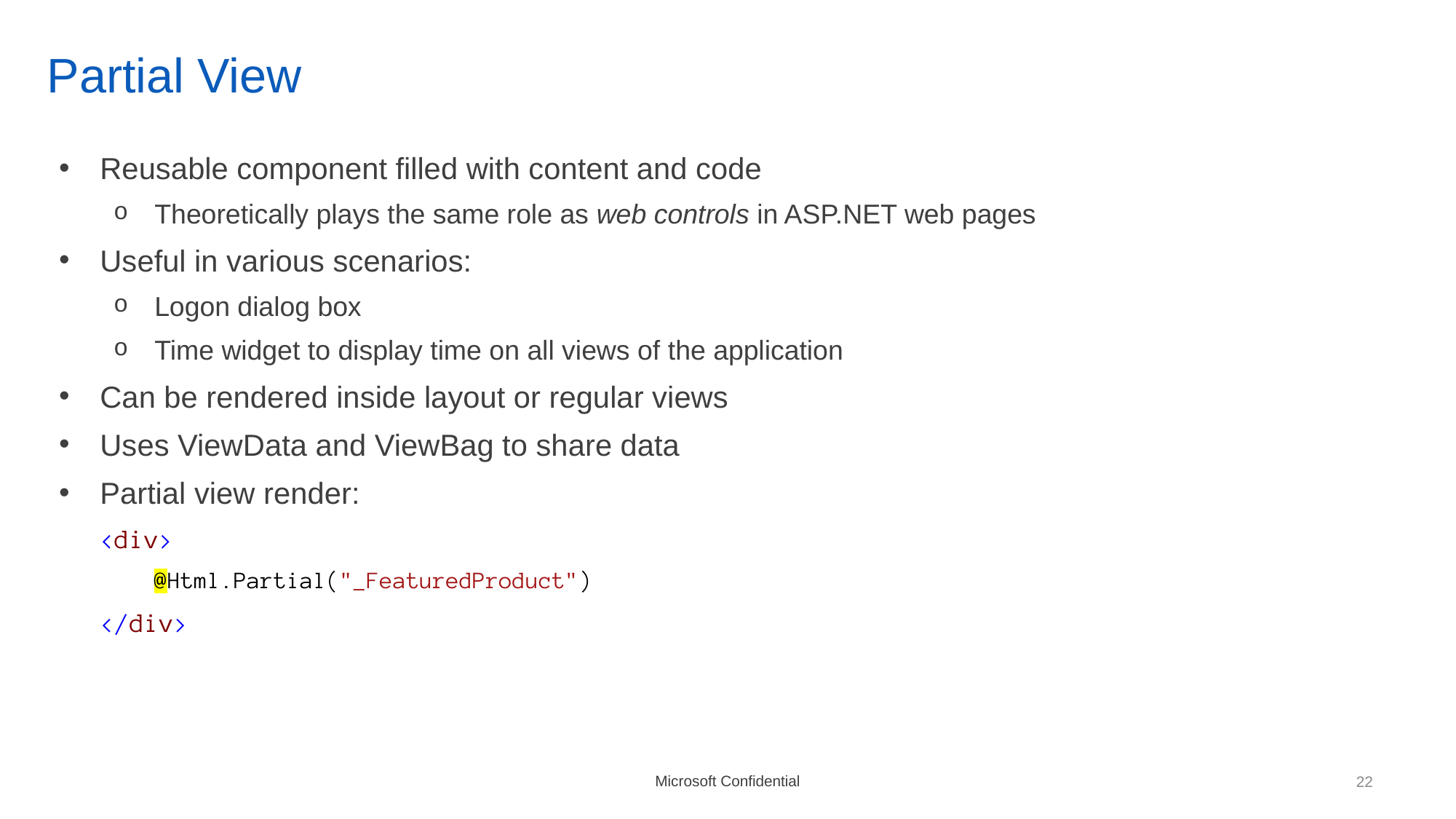

# Partial View
Reusable component filled with content and code
Theoretically plays the same role as web controls in ASP.NET web pages
Useful in various scenarios:
Logon dialog box
Time widget to display time on all views of the application
Can be rendered inside layout or regular views
Uses ViewData and ViewBag to share data
Partial view render:
<div>
@Html.Partial("_FeaturedProduct")
</div>

22